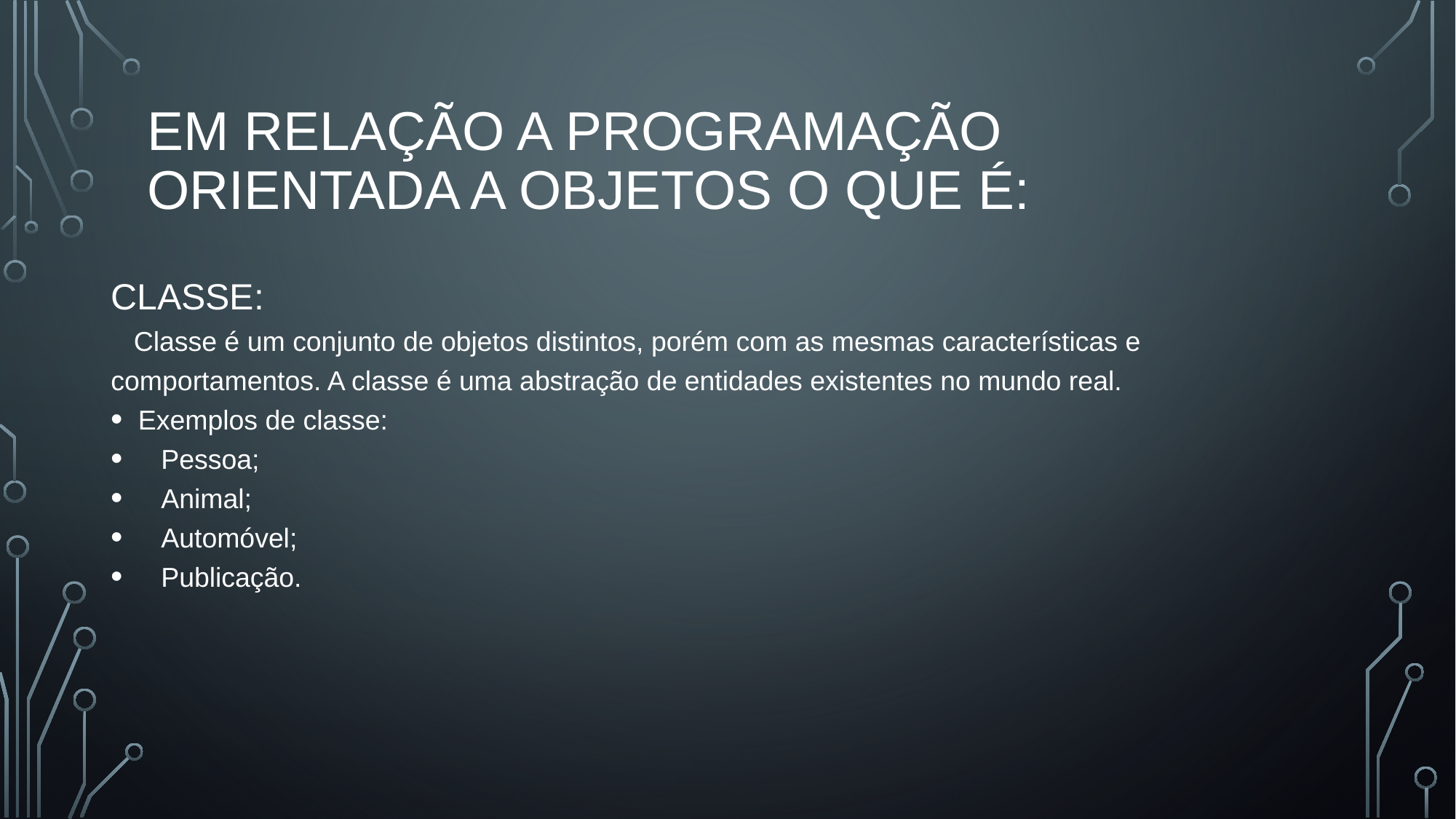

# Em relação a programação orientada a objetos o que é:
CLASSE:
   Classe é um conjunto de objetos distintos, porém com as mesmas características e comportamentos. A classe é uma abstração de entidades existentes no mundo real.​
Exemplos de classe:​
   Pessoa​;
   Animal​;
   Automóvel​;
   Publicação​.